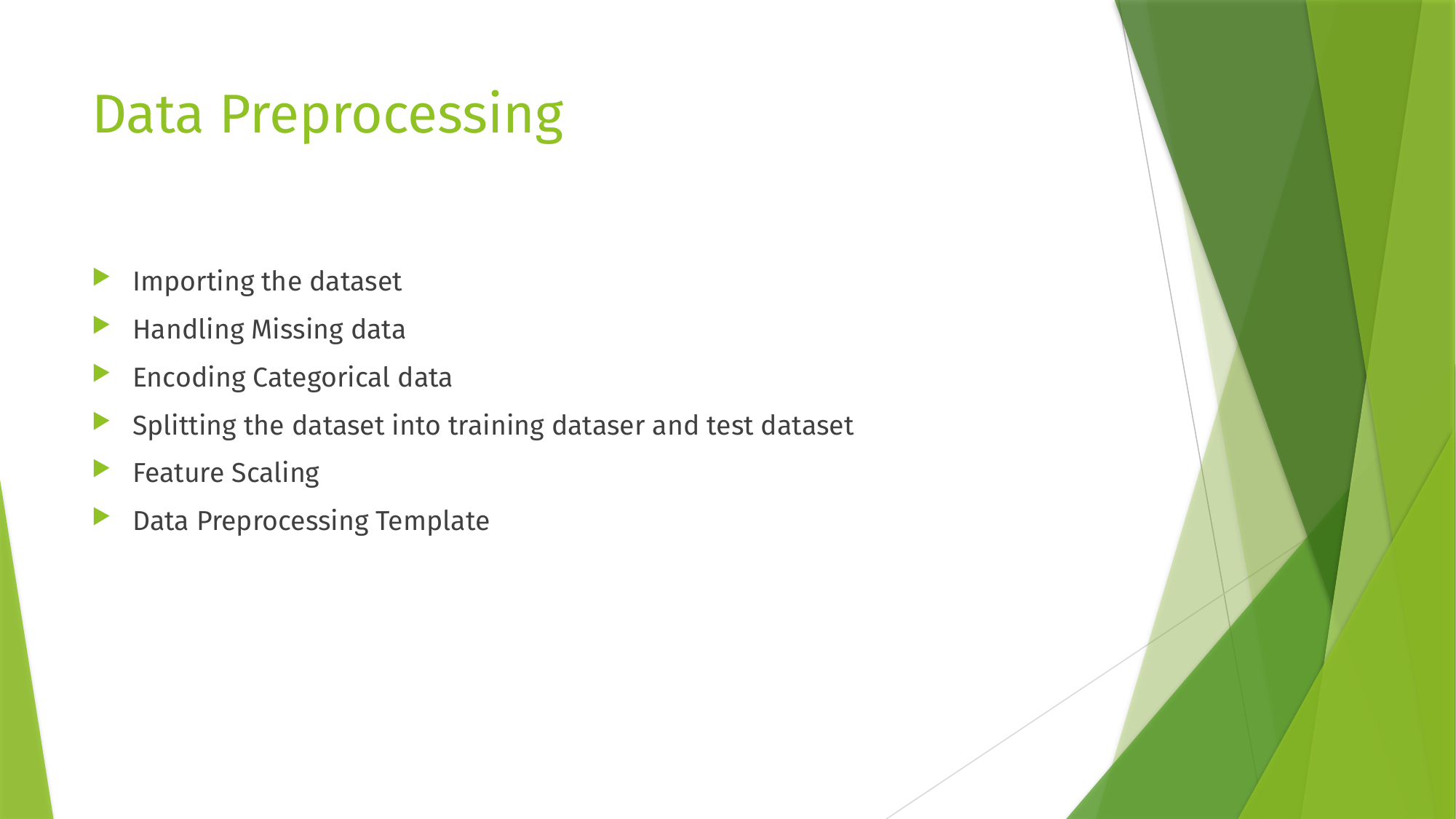

# Data Preprocessing
Importing the dataset
Handling Missing data
Encoding Categorical data
Splitting the dataset into training dataser and test dataset
Feature Scaling
Data Preprocessing Template